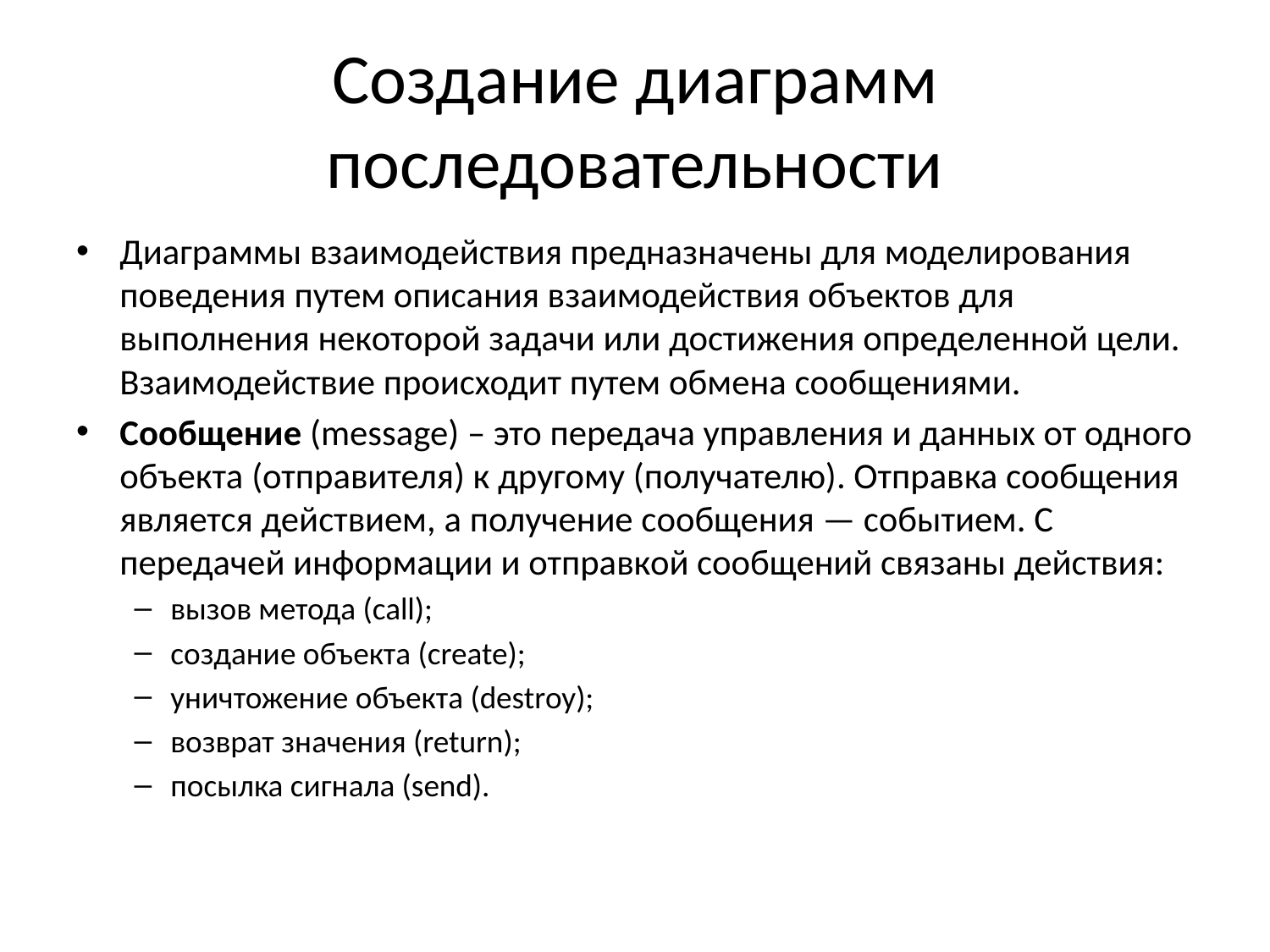

# Создание диаграмм последовательности
Диаграммы взаимодействия предназначены для моделирования поведения путем описания взаимодействия объектов для выполнения некоторой задачи или достижения определенной цели. Взаимодействие происходит путем обмена сообщениями.
Сообщение (message) – это передача управления и данных от одного объекта (отправителя) к другому (получателю). Отправка сообщения является действием, а получение сообщения — событием. С передачей информации и отправкой сообщений связаны действия:
вызов метода (call);
создание объекта (create);
уничтожение объекта (destroy);
возврат значения (return);
посылка сигнала (send).